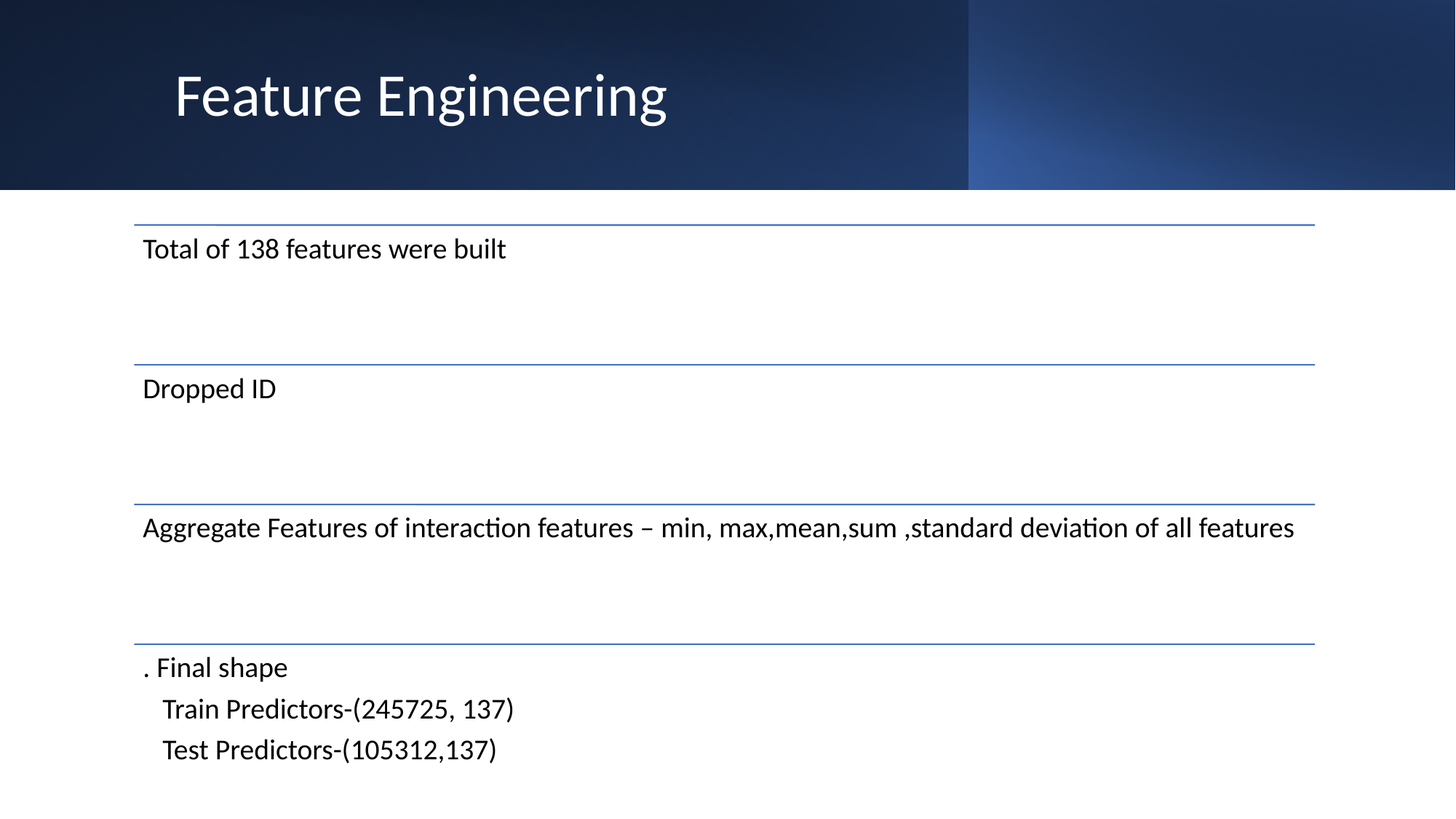

# Feature Engineering
Total of 138 features were built
Dropped ID
Aggregate Features of interaction features – min, max,mean,sum ,standard deviation of all features
. Final shape
   Train Predictors-(245725, 137)
   Test Predictors-(105312,137)